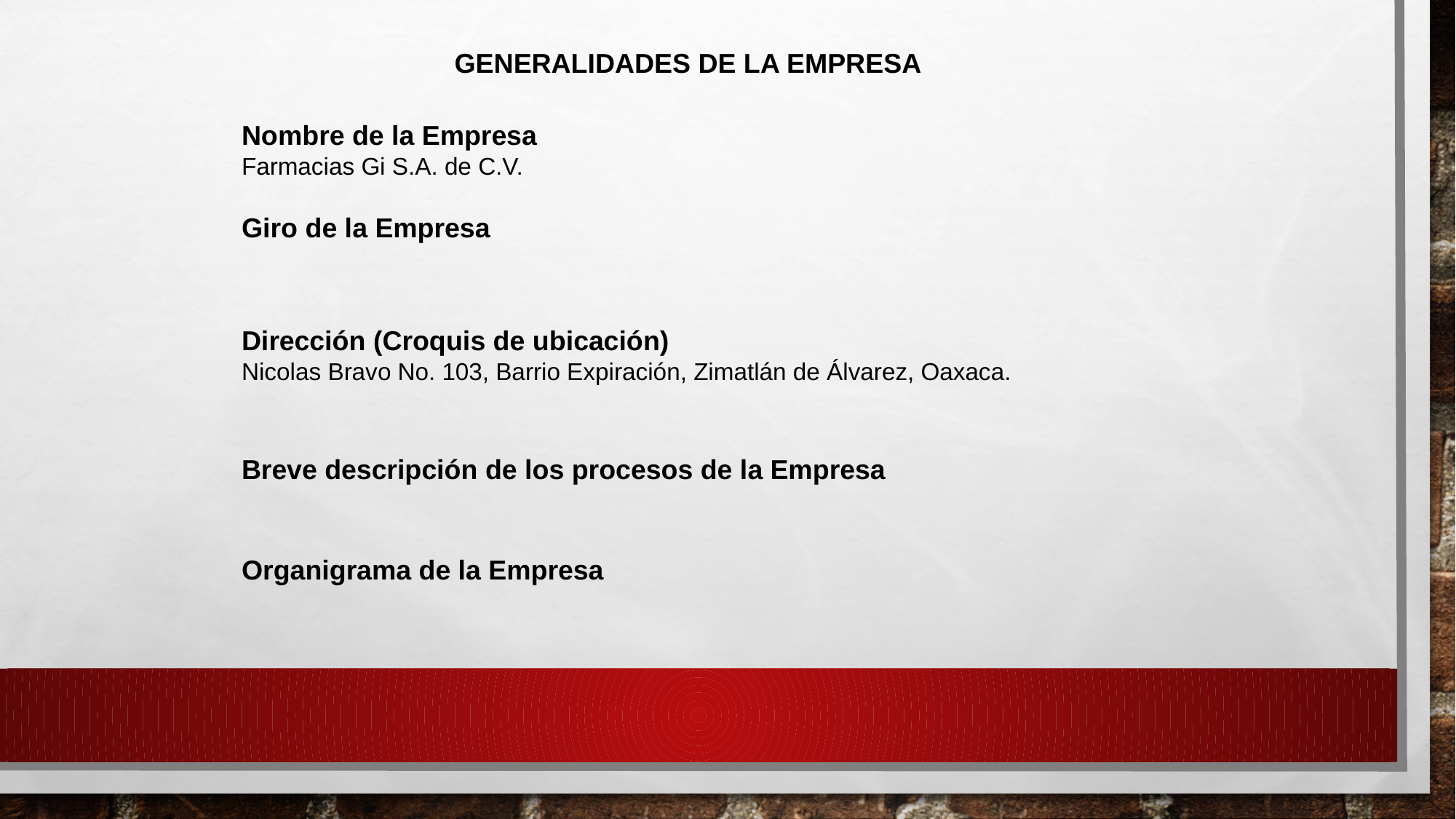

GENERALIDADES DE LA EMPRESA
Nombre de la Empresa
Farmacias Gi S.A. de C.V.
Giro de la Empresa
Dirección (Croquis de ubicación)
Nicolas Bravo No. 103, Barrio Expiración, Zimatlán de Álvarez, Oaxaca.
Breve descripción de los procesos de la Empresa
Organigrama de la Empresa